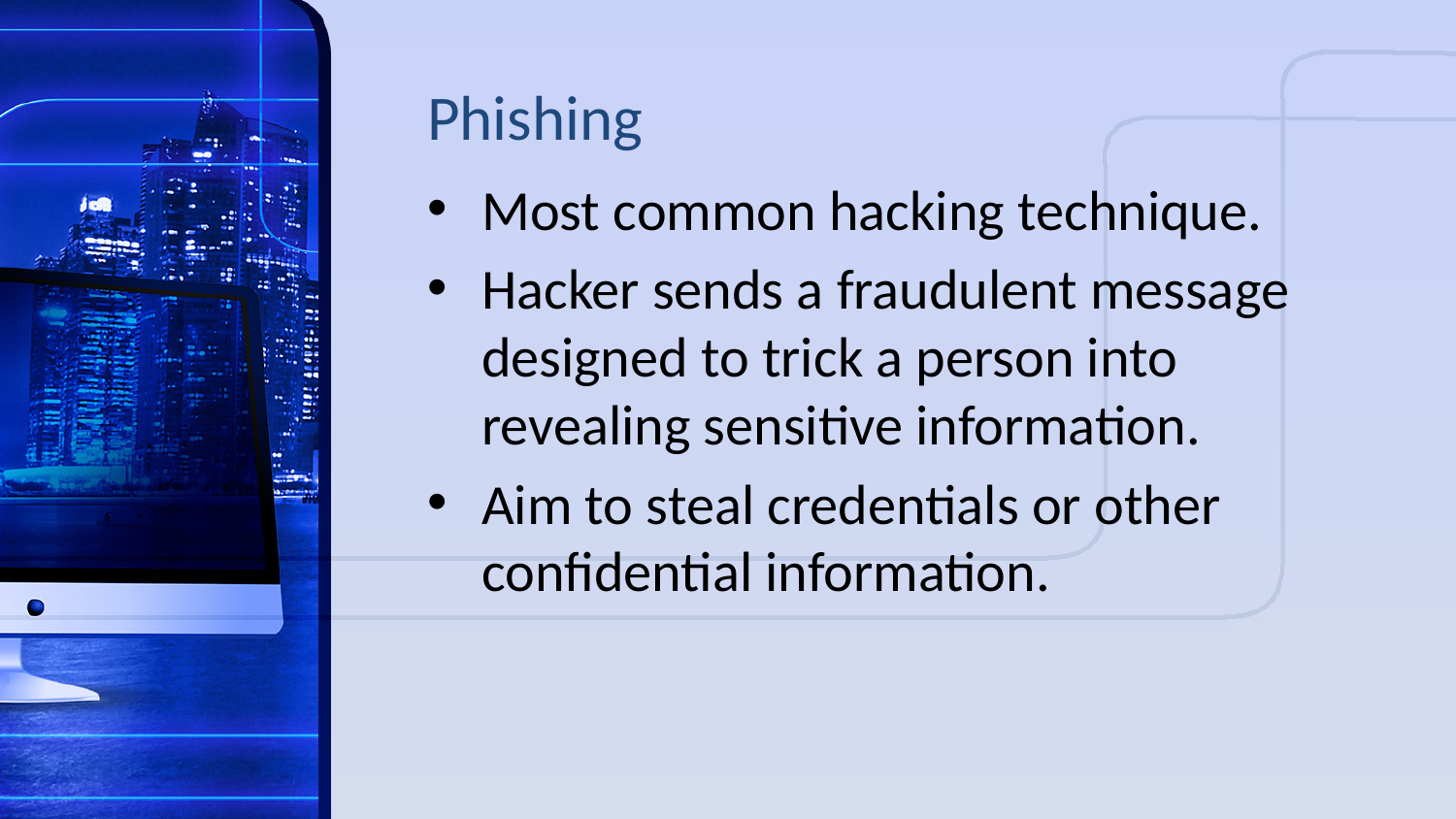

# Phishing
Most common hacking technique.
Hacker sends a fraudulent message designed to trick a person into revealing sensitive information.
Aim to steal credentials or other confidential information.